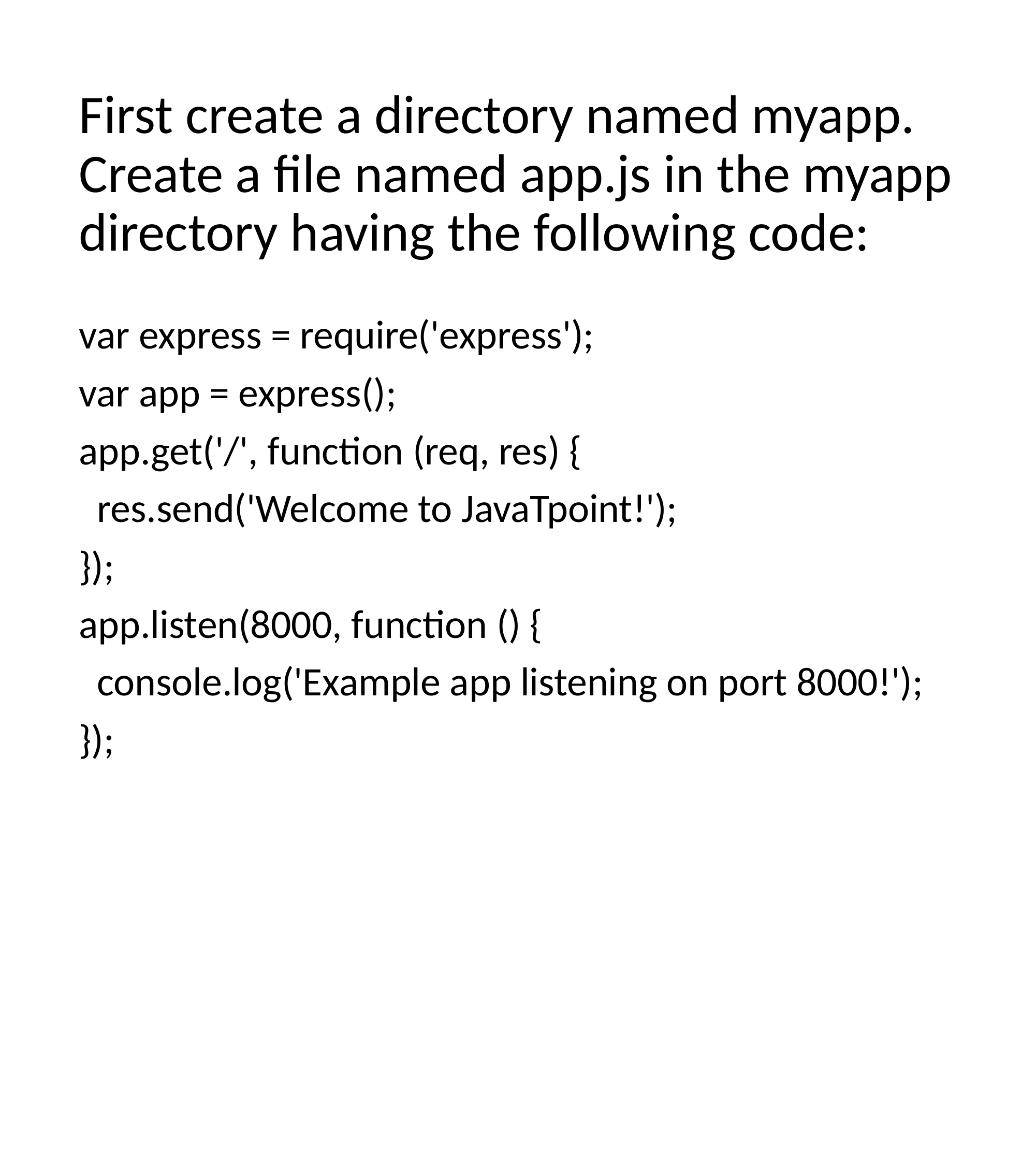

# First create a directory named myapp. Create a file named app.js in the myapp directory having the following code:
var express = require('express');
var app = express();
app.get('/', function (req, res) {
  res.send('Welcome to JavaTpoint!');
});
app.listen(8000, function () {
  console.log('Example app listening on port 8000!');
});